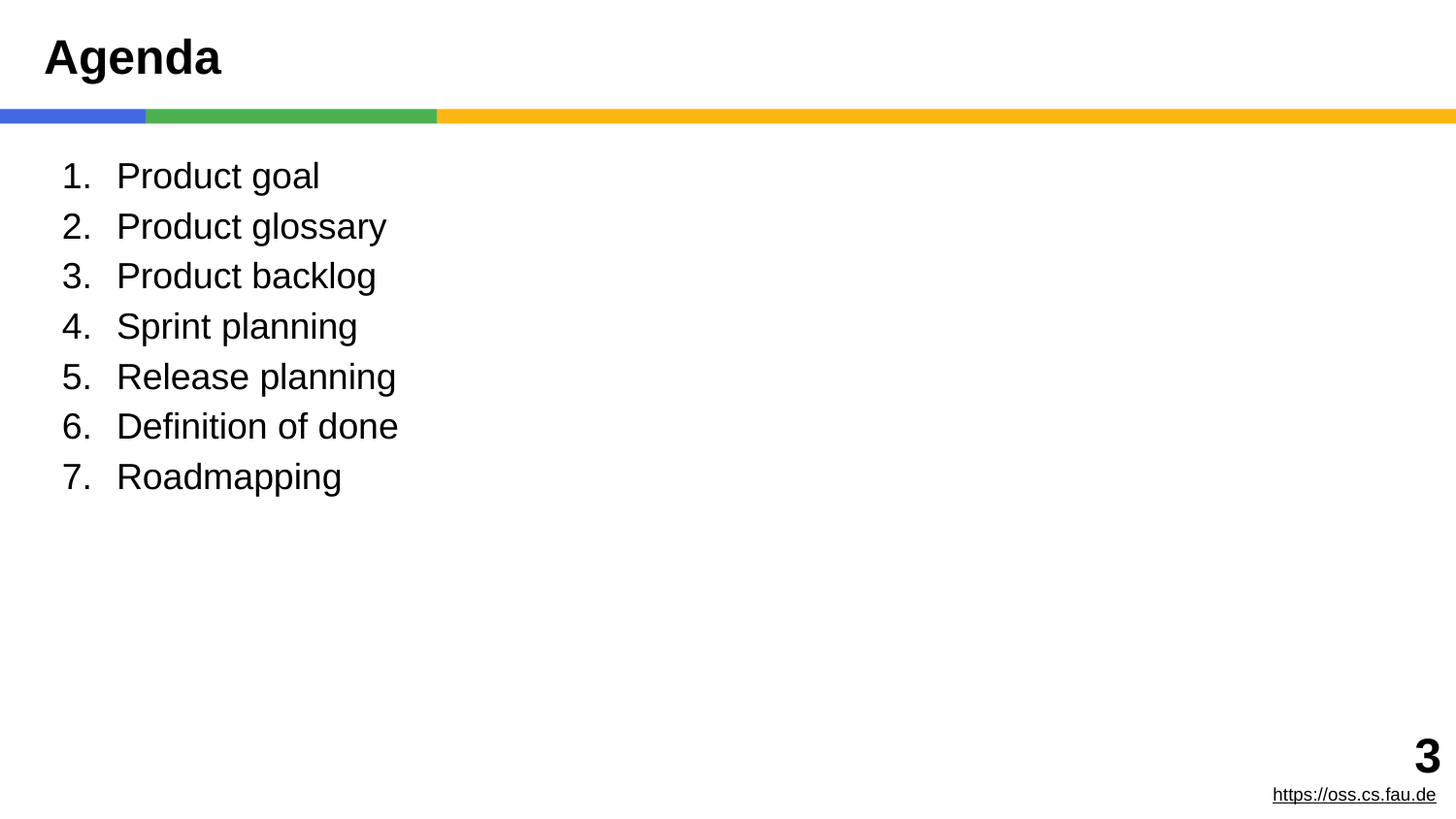

# Agenda
Product goal
Product glossary
Product backlog
Sprint planning
Release planning
Definition of done
Roadmapping
3
https://oss.cs.fau.de